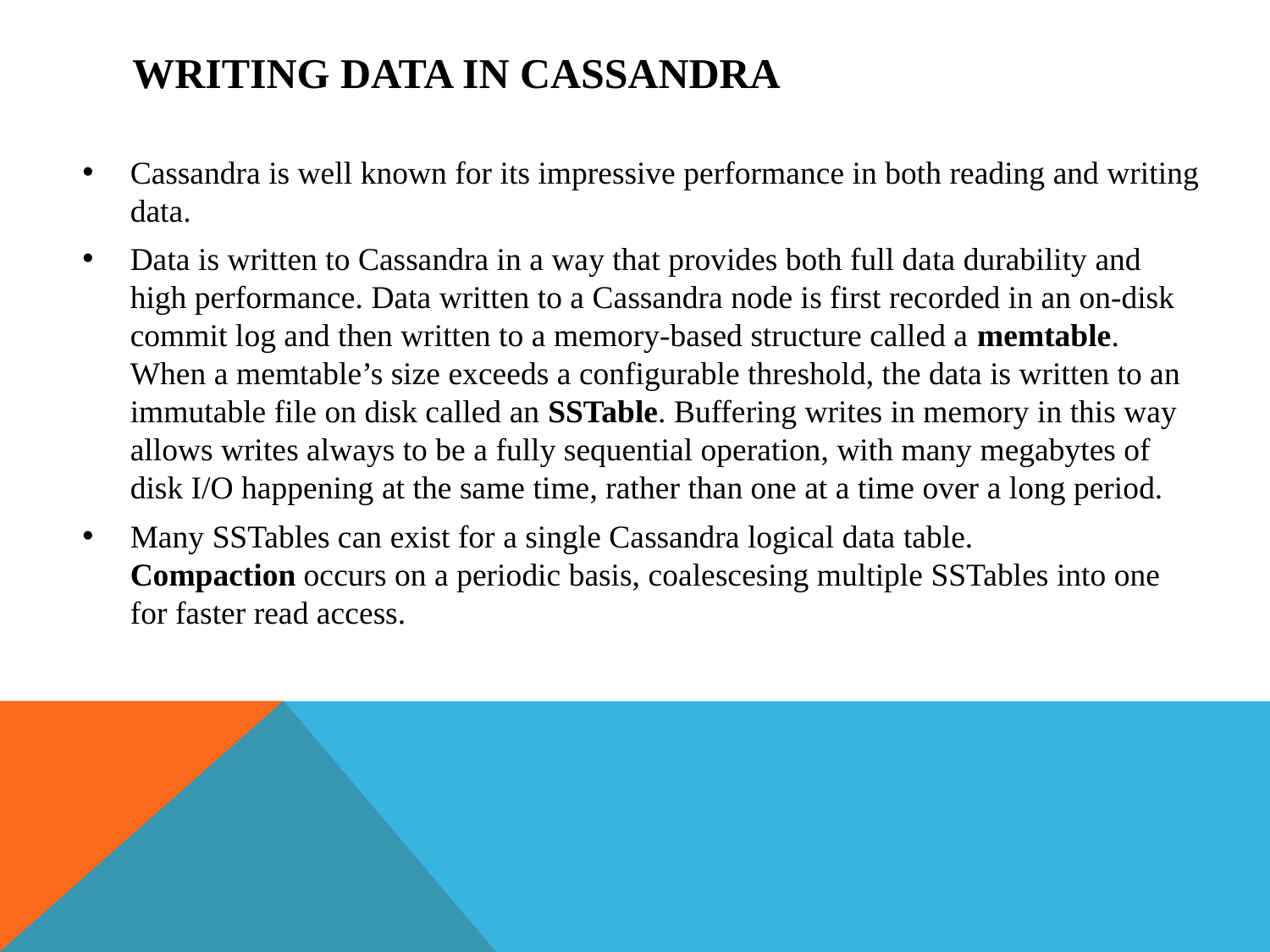

# Writing Data in cassandra
Cassandra is well known for its impressive performance in both reading and writing data.
Data is written to Cassandra in a way that provides both full data durability and high performance. Data written to a Cassandra node is first recorded in an on-disk commit log and then written to a memory-based structure called a memtable. When a memtable’s size exceeds a configurable threshold, the data is written to an immutable file on disk called an SSTable. Buffering writes in memory in this way allows writes always to be a fully sequential operation, with many megabytes of disk I/O happening at the same time, rather than one at a time over a long period.
Many SSTables can exist for a single Cassandra logical data table. Compaction occurs on a periodic basis, coalescesing multiple SSTables into one for faster read access.